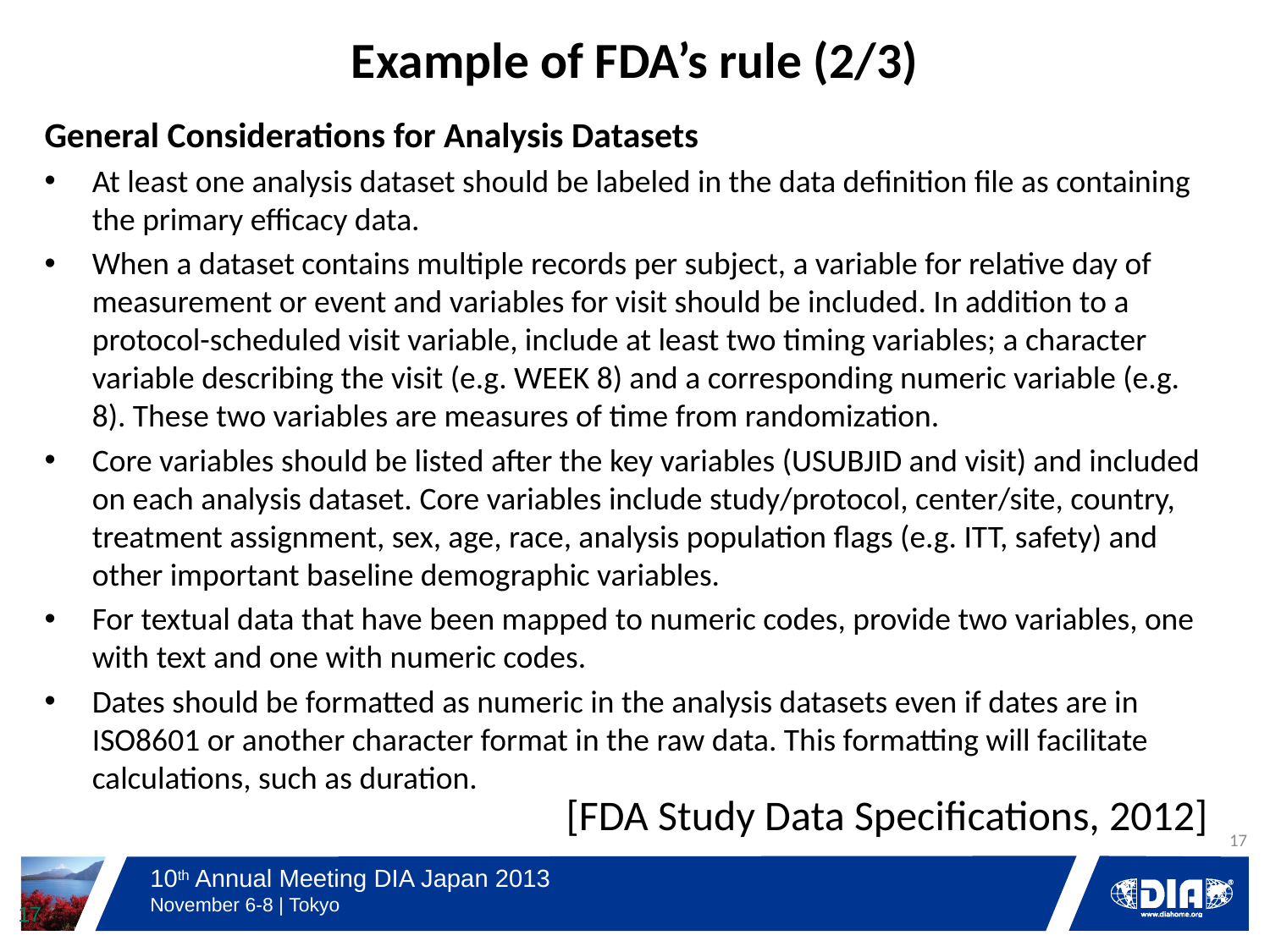

# Example of FDA’s rule (2/3)
General Considerations for Analysis Datasets
At least one analysis dataset should be labeled in the data definition file as containing the primary efficacy data.
When a dataset contains multiple records per subject, a variable for relative day of measurement or event and variables for visit should be included. In addition to a protocol-scheduled visit variable, include at least two timing variables; a character variable describing the visit (e.g. WEEK 8) and a corresponding numeric variable (e.g. 8). These two variables are measures of time from randomization.
Core variables should be listed after the key variables (USUBJID and visit) and included on each analysis dataset. Core variables include study/protocol, center/site, country, treatment assignment, sex, age, race, analysis population flags (e.g. ITT, safety) and other important baseline demographic variables.
For textual data that have been mapped to numeric codes, provide two variables, one with text and one with numeric codes.
Dates should be formatted as numeric in the analysis datasets even if dates are in ISO8601 or another character format in the raw data. This formatting will facilitate calculations, such as duration.
[FDA Study Data Specifications, 2012]
17
17